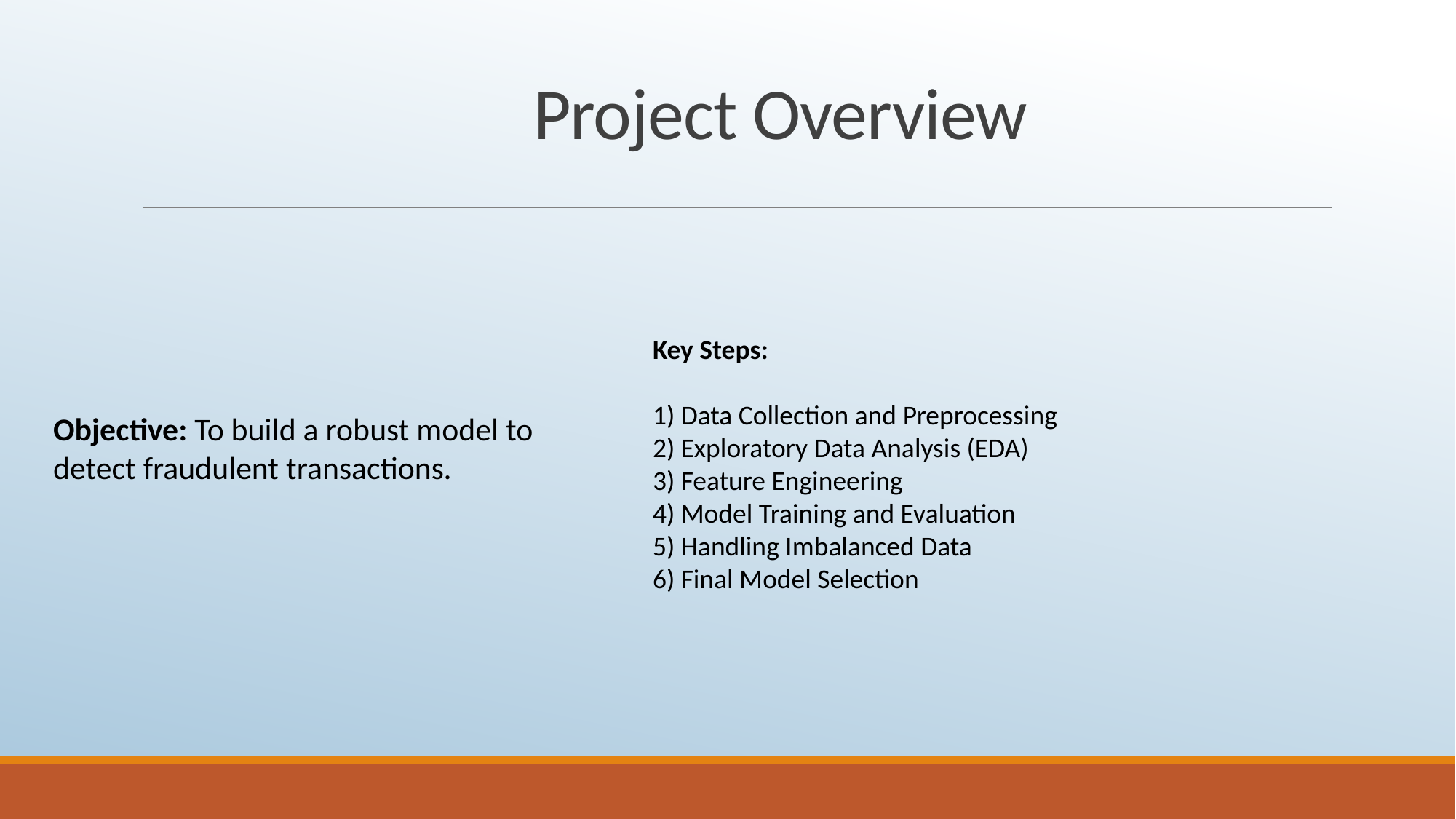

# Project Overview
Objective: To build a robust model to detect fraudulent transactions.
Key Steps:

1) Data Collection and Preprocessing
2) Exploratory Data Analysis (EDA)
3) Feature Engineering
4) Model Training and Evaluation
5) Handling Imbalanced Data
6) Final Model Selection